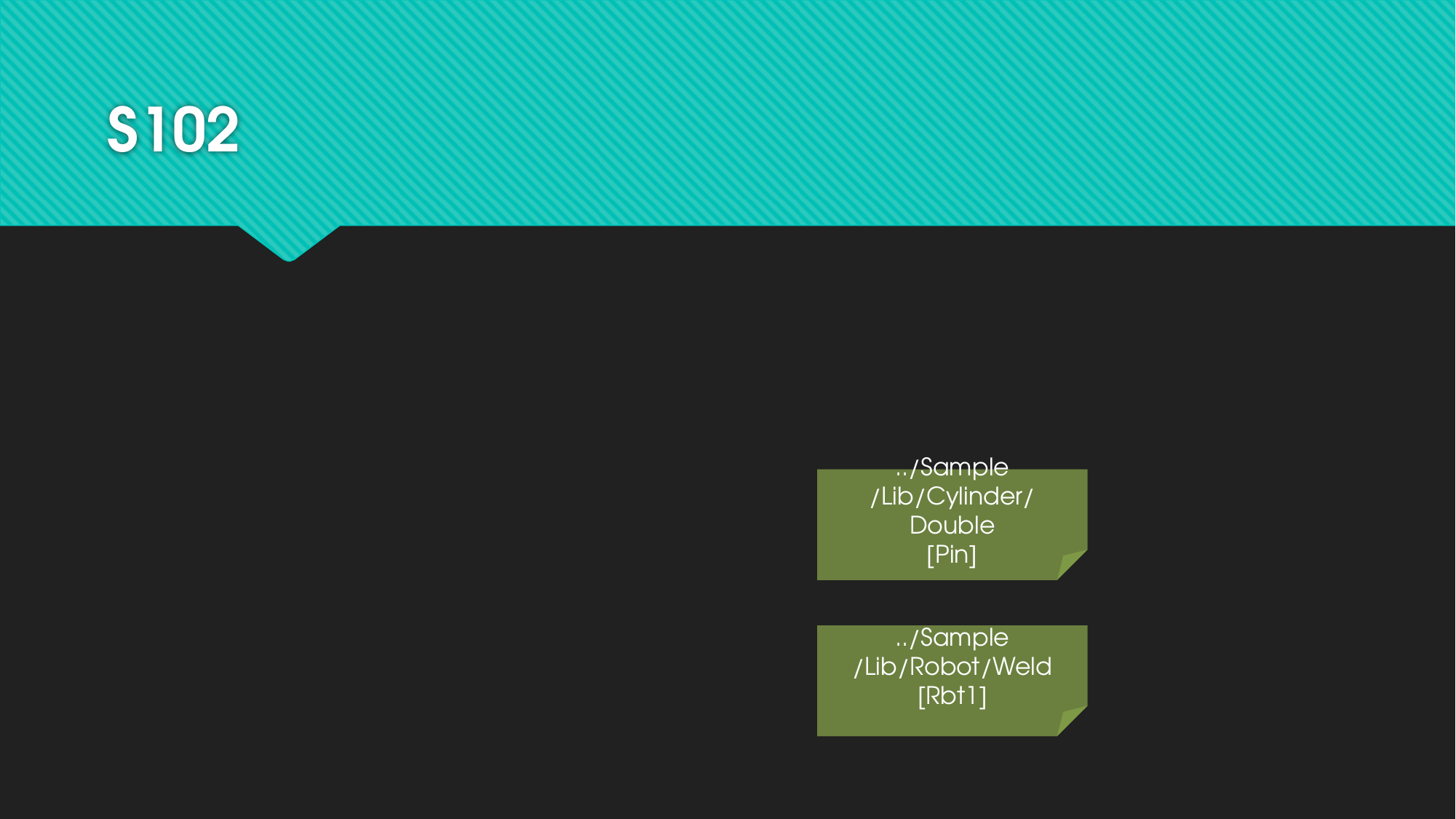

# S102
../Sample
/Lib/Cylinder/Double
[Pin]
../Sample
/Lib/Robot/Weld
[Rbt1]